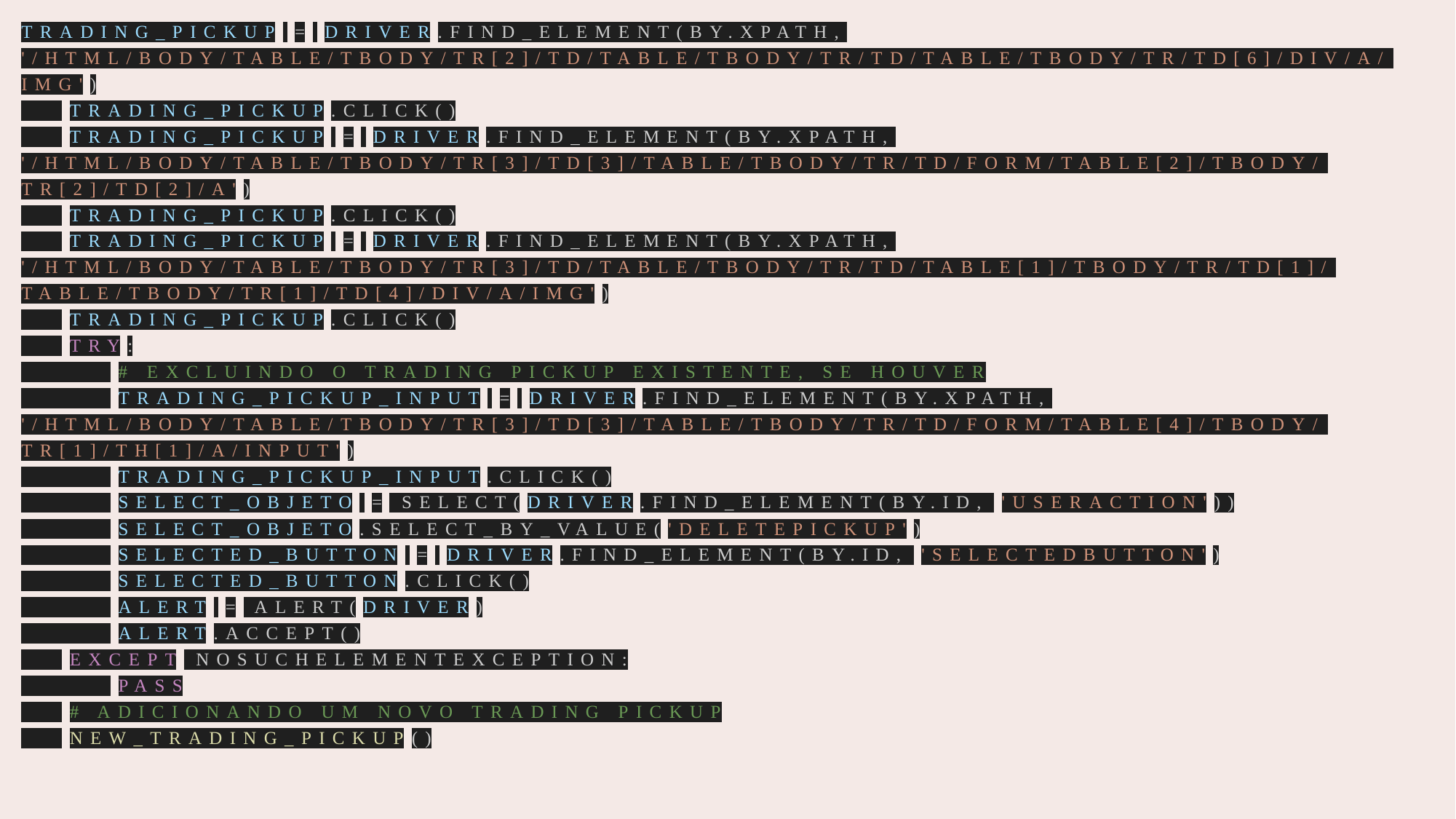

# trading_pickup = driver.find_element(By.XPATH, '/html/body/table/tbody/tr[2]/td/table/tbody/tr/td/table/tbody/tr/td[6]/div/a/img')     trading_pickup.click()     trading_pickup = driver.find_element(By.XPATH, '/html/body/table/tbody/tr[3]/td[3]/table/tbody/tr/td/form/table[2]/tbody/tr[2]/td[2]/a')     trading_pickup.click()     trading_pickup = driver.find_element(By.XPATH, '/html/body/table/tbody/tr[3]/td/table/tbody/tr/td/table[1]/tbody/tr/td[1]/table/tbody/tr[1]/td[4]/div/a/img')     trading_pickup.click()     try:         # Excluindo o Trading Pickup existente, se houver         trading_pickup_input = driver.find_element(By.XPATH, '/html/body/table/tbody/tr[3]/td[3]/table/tbody/tr/td/form/table[4]/tbody/tr[1]/th[1]/a/input')         trading_pickup_input.click()         select_objeto = Select(driver.find_element(By.ID, 'userAction'))         select_objeto.select_by_value('deletePickup')         selected_button = driver.find_element(By.ID, 'selectedButton')         selected_button.click()         alert = Alert(driver)         alert.accept()     except NoSuchElementException:         pass     # Adicionando um novo Trading Pickup     new_trading_pickup()